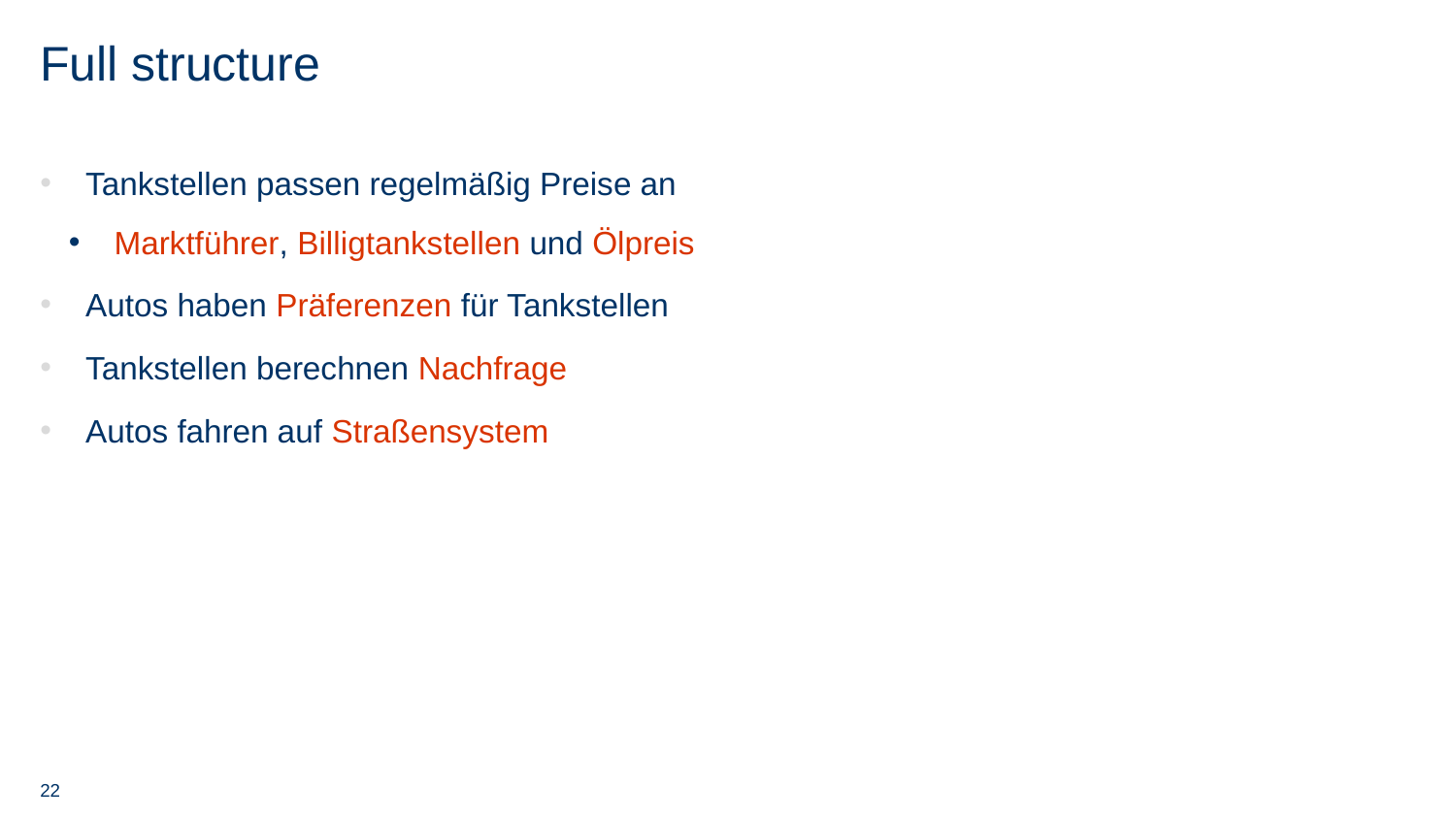

# Full structure
Tankstellen passen regelmäßig Preise an
Marktführer, Billigtankstellen und Ölpreis
Autos haben Präferenzen für Tankstellen
Tankstellen berechnen Nachfrage
Autos fahren auf Straßensystem

22